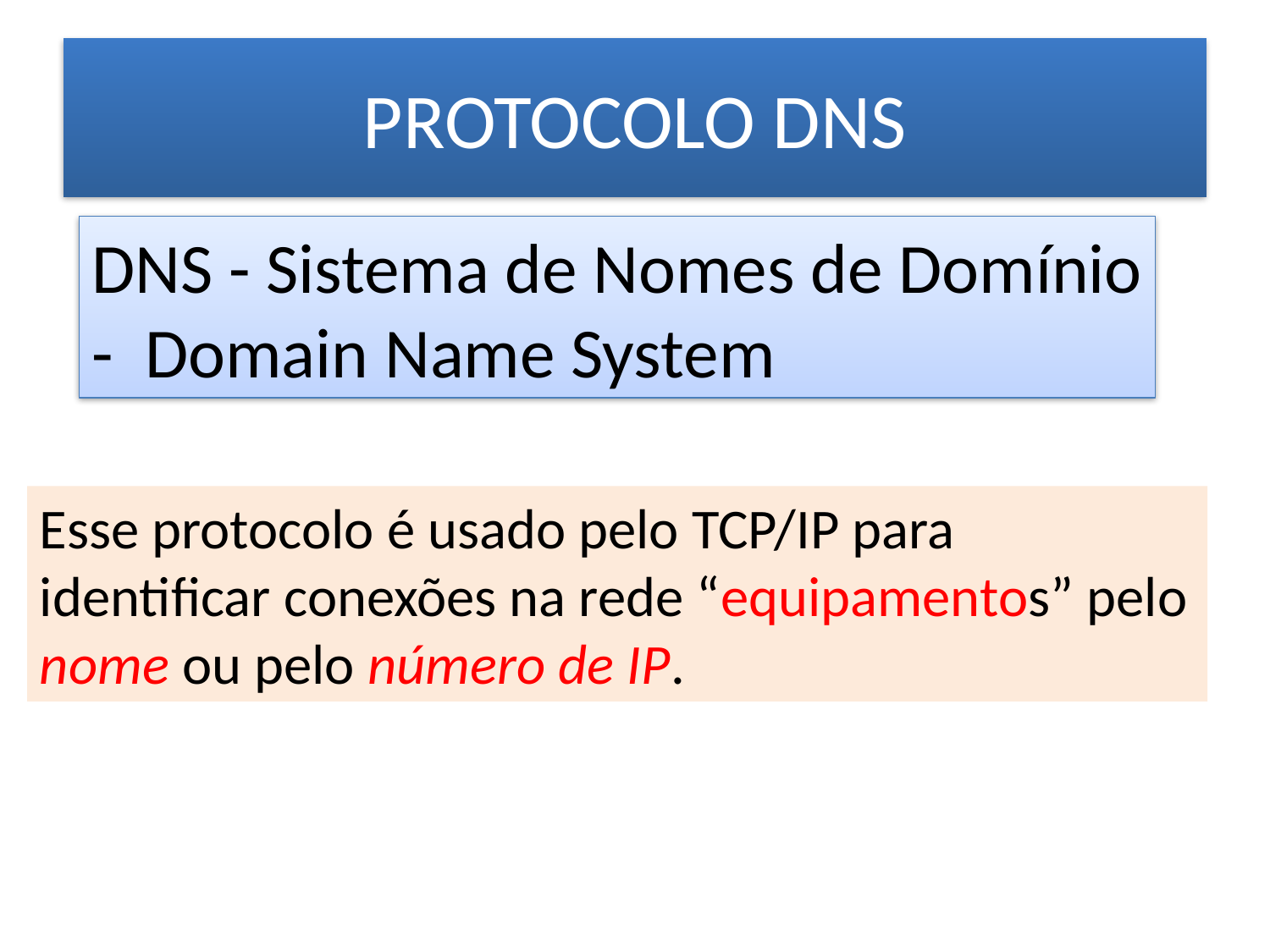

# PROTOCOLO DNS
DNS - Sistema de Nomes de Domínio
-  Domain Name System
Esse protocolo é usado pelo TCP/IP para identificar conexões na rede “equipamentos” pelo nome ou pelo número de IP.